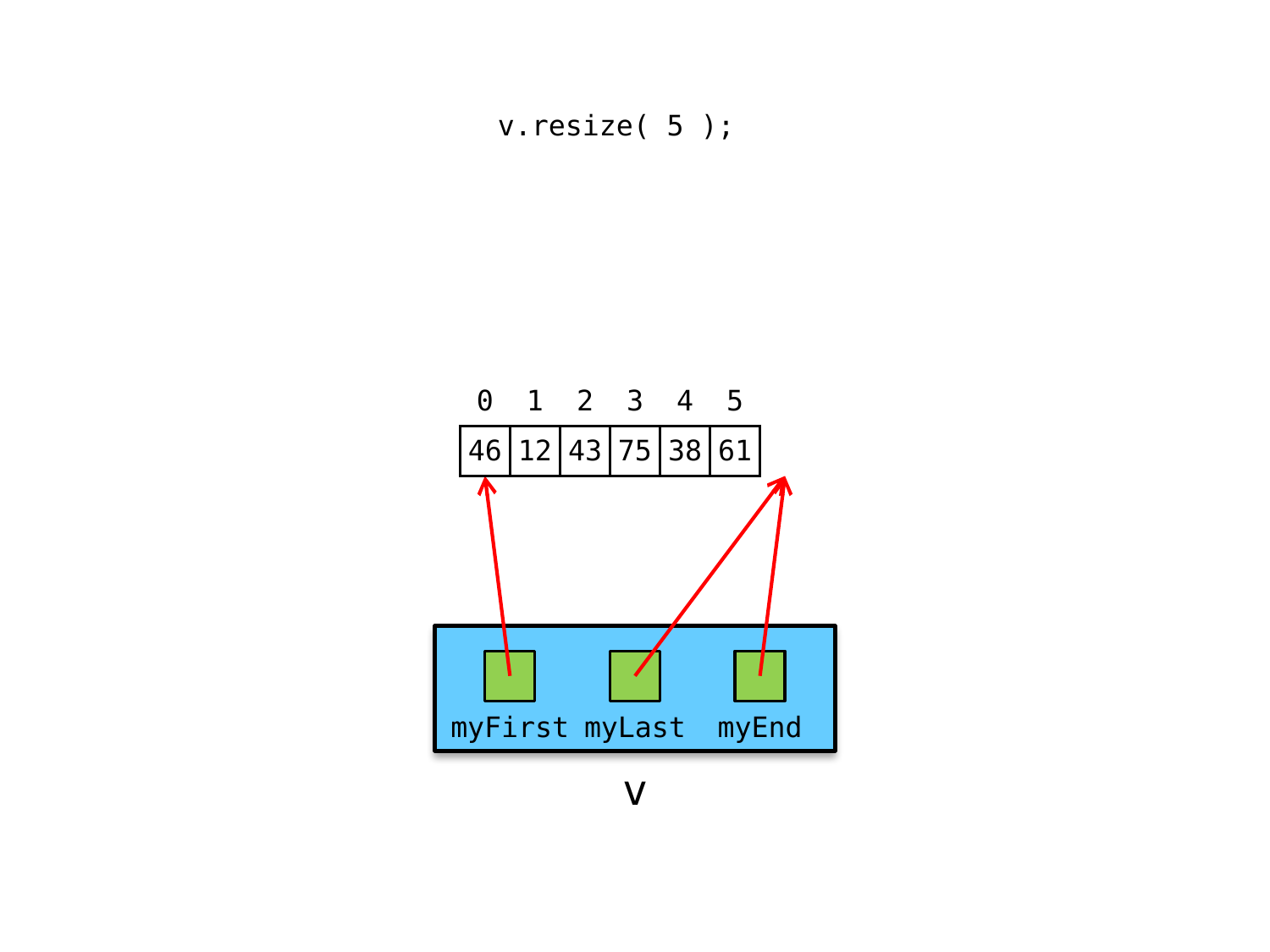

v.resize( 5 );
| 0 | 1 | 2 | 3 | 4 | 5 |
| --- | --- | --- | --- | --- | --- |
| 46 | 12 | 43 | 75 | 38 | 61 |

myFirst
myLast
myEnd
v